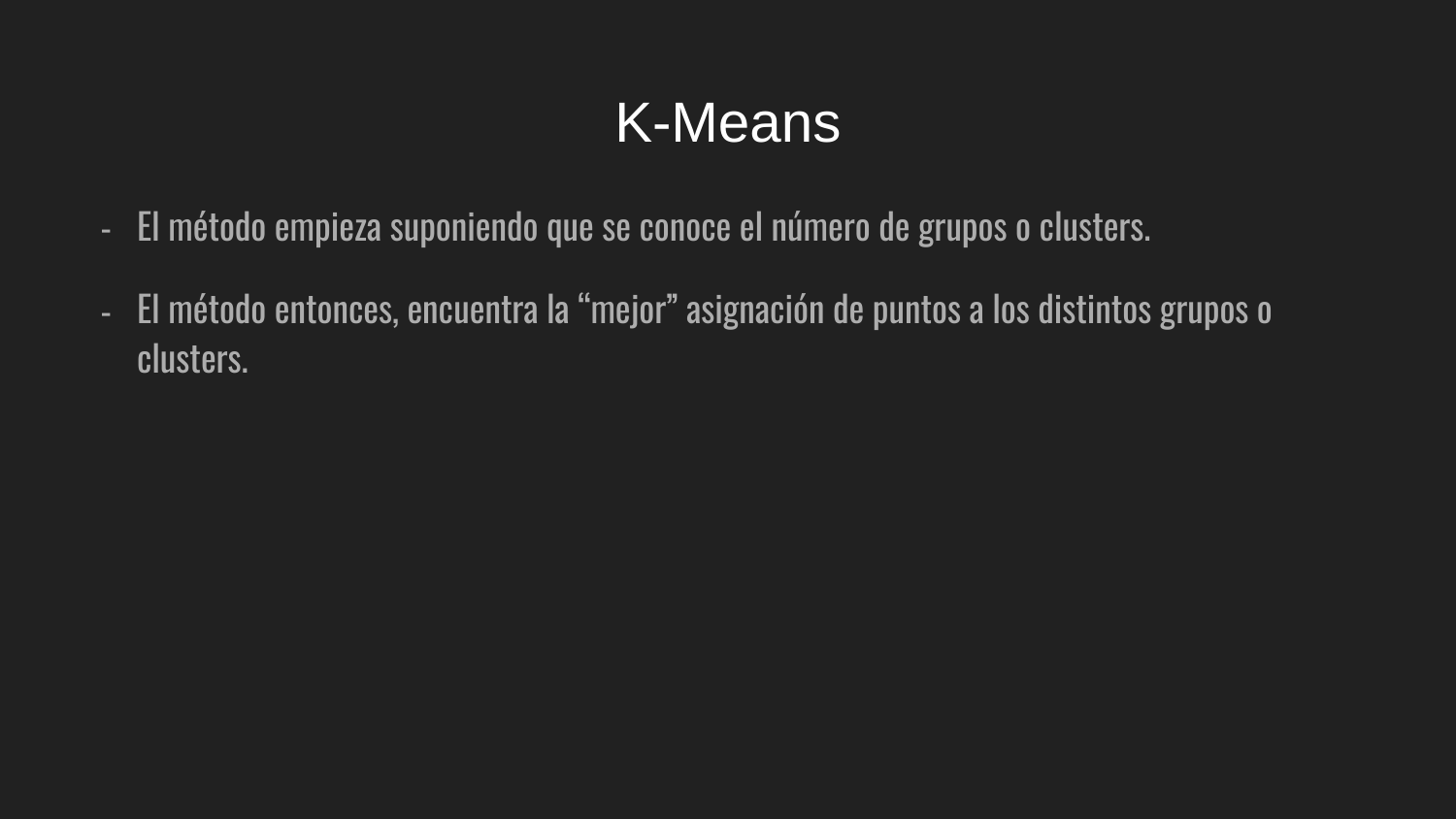

# K-Means
El método empieza suponiendo que se conoce el número de grupos o clusters.
El método entonces, encuentra la “mejor” asignación de puntos a los distintos grupos o clusters.